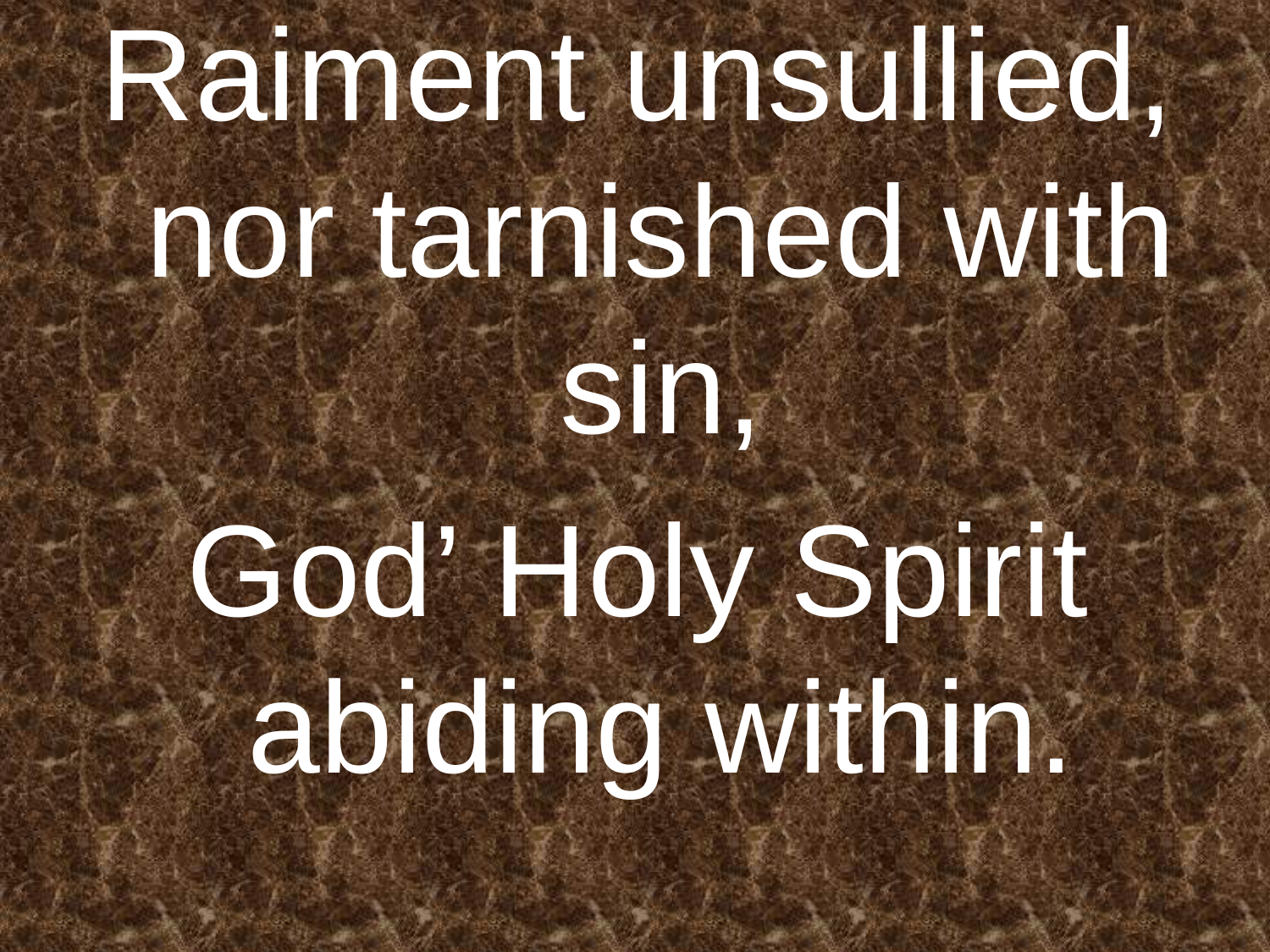

Raiment unsullied, nor tarnished with sin,
God’ Holy Spirit abiding within.